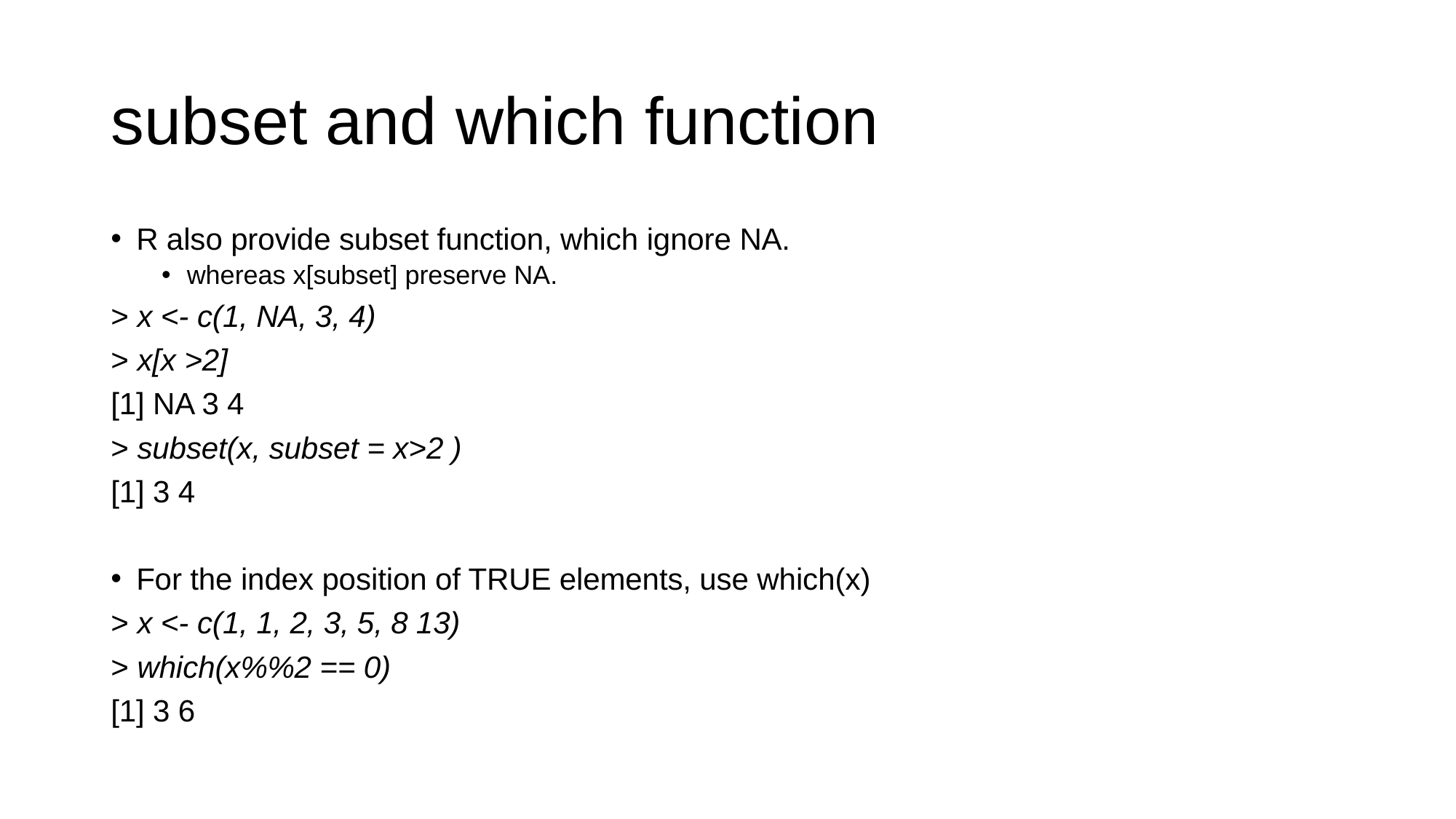

# subset and which function
R also provide subset function, which ignore NA.
whereas x[subset] preserve NA.
> x <- c(1, NA, 3, 4)
> x[x >2]
[1] NA 3 4
> subset(x, subset = x>2 )
[1] 3 4

For the index position of TRUE elements, use which(x)
> x <- c(1, 1, 2, 3, 5, 8 13)
> which(x%%2 == 0)
[1] 3 6